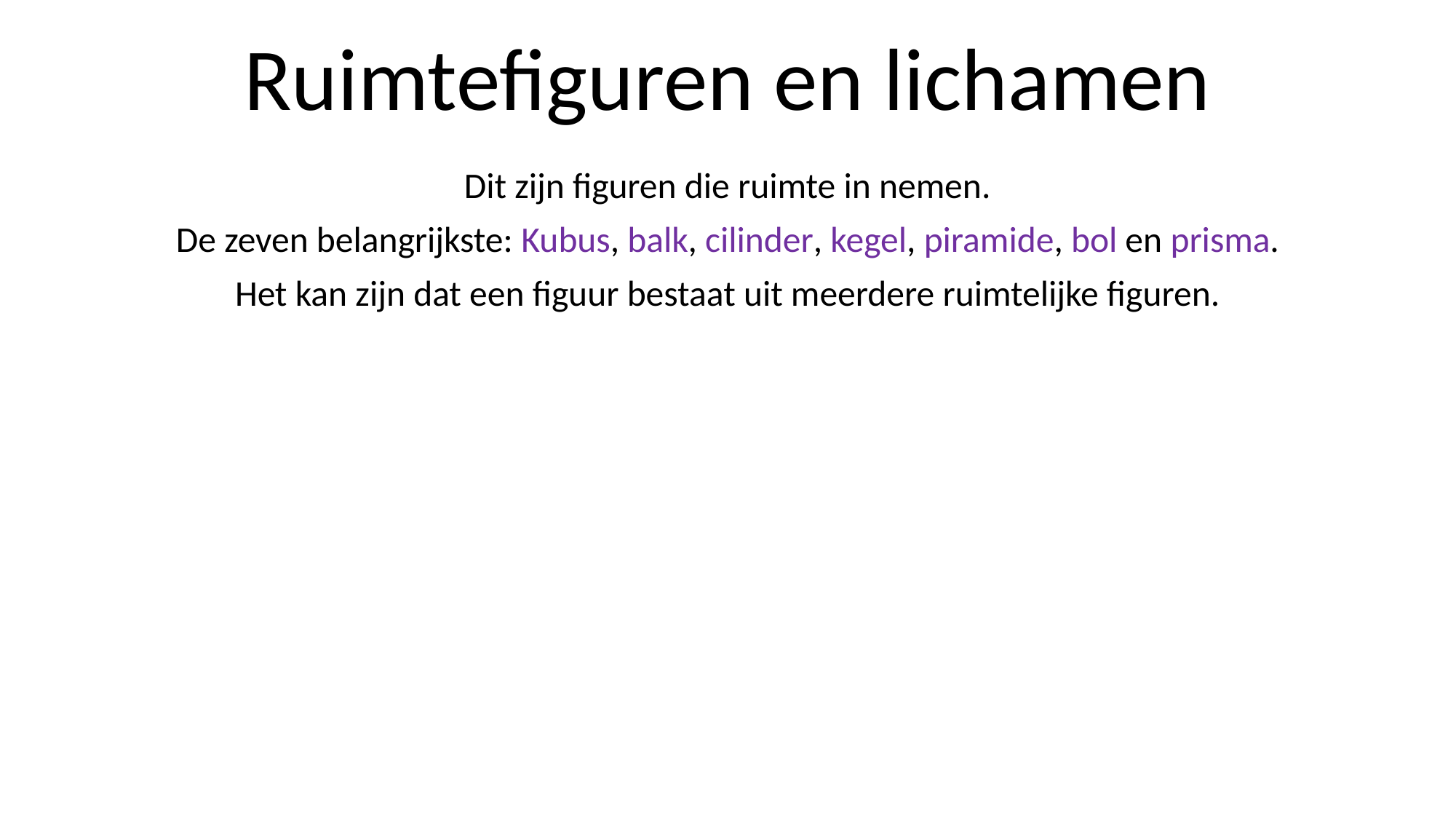

# Ruimtefiguren en lichamen
Dit zijn figuren die ruimte in nemen.
De zeven belangrijkste: Kubus, balk, cilinder, kegel, piramide, bol en prisma.
Het kan zijn dat een figuur bestaat uit meerdere ruimtelijke figuren.